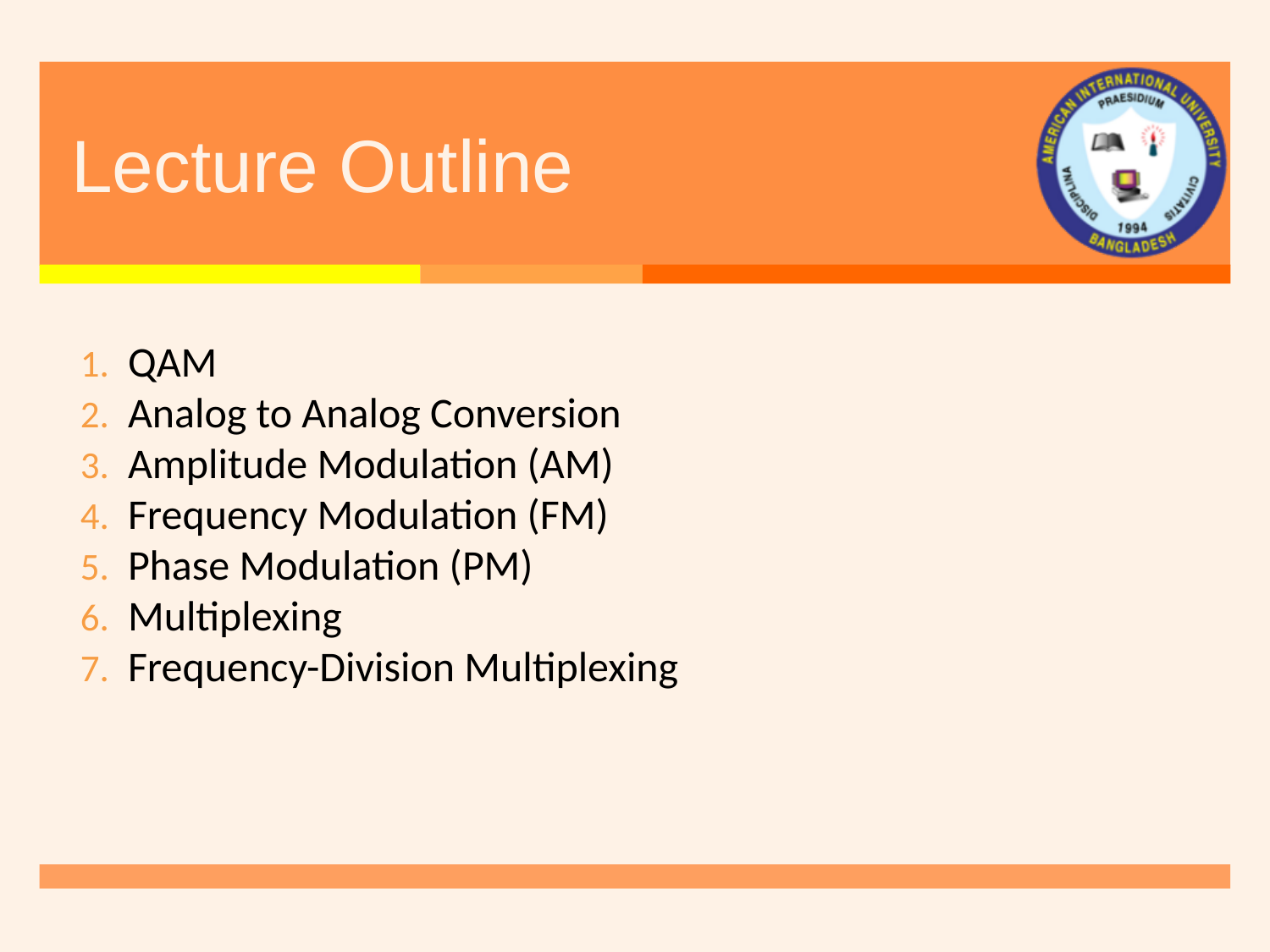

# Lecture Outline
QAM
Analog to Analog Conversion
Amplitude Modulation (AM)
Frequency Modulation (FM)
Phase Modulation (PM)
Multiplexing
Frequency-Division Multiplexing